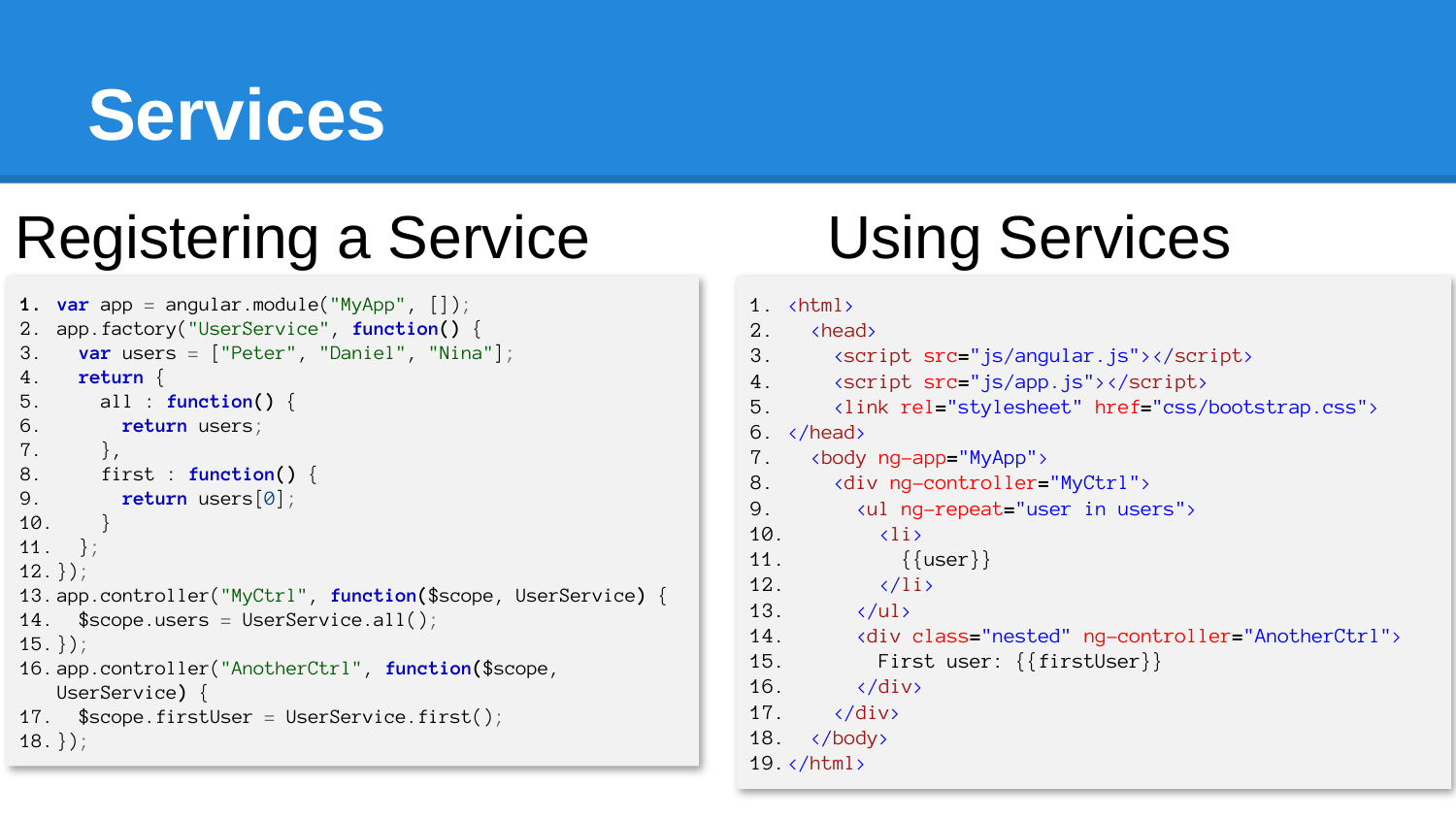

# Services
Registering a Service
Using Services
var app = angular.module("MyApp", []);
app.factory("UserService", function() {
  var users = ["Peter", "Daniel", "Nina"];
  return {
    all : function() {
      return users;
    },
    first : function() {
      return users[0];
    }
  };
});
app.controller("MyCtrl", function($scope, UserService) {
  $scope.users = UserService.all();
});
app.controller("AnotherCtrl", function($scope, UserService) {
  $scope.firstUser = UserService.first();
});
<html>
  <head>
    <script src="js/angular.js"></script>
    <script src="js/app.js"></script>
    <link rel="stylesheet" href="css/bootstrap.css">
</head>
  <body ng-app="MyApp">
    <div ng-controller="MyCtrl">
      <ul ng-repeat="user in users">
        <li>
          {{user}}
        </li>
      </ul>
      <div class="nested" ng-controller="AnotherCtrl">
        First user: {{firstUser}}
      </div>
    </div>
  </body>
</html>